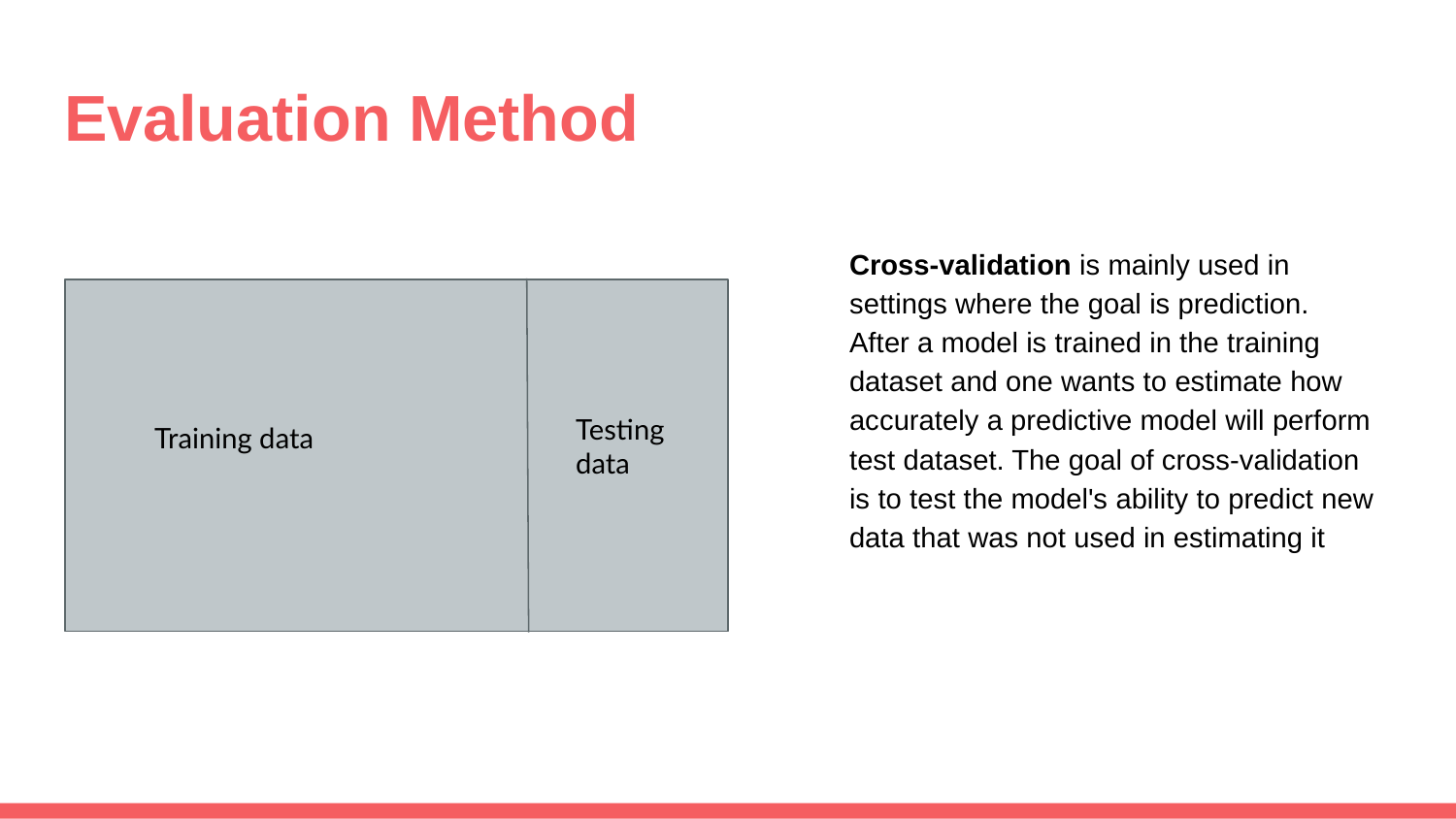

# Evaluation Method

Cross-validation is mainly used in settings where the goal is prediction. After a model is trained in the training dataset and one wants to estimate how accurately a predictive model will perform test dataset. The goal of cross-validation is to test the model's ability to predict new data that was not used in estimating it

Testing data
Training data